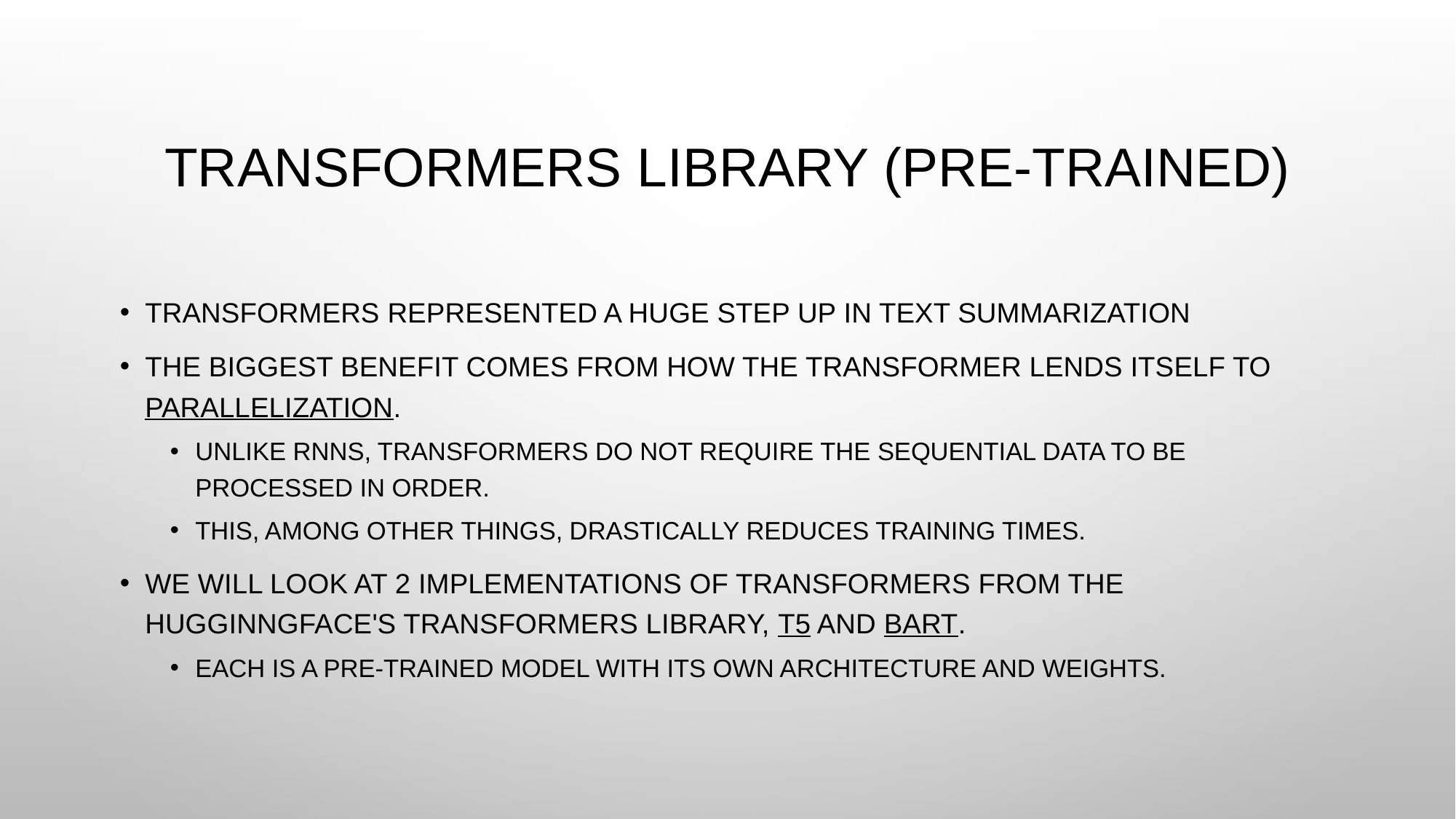

# Transformers library (pre-trained)
Transformers represented a huge step up in text summarization
The biggest benefit comes from how the transformer lends itself to parallelization.
Unlike RNNs, transformers do not require the sequential data to be processed in order.
This, among other things, drastically reduces training times.
We will look at 2 implementations of transformers from the hugginngface's transformers library, T5 and Bart.
Each is a pre-trained model with its own architecture and weights.